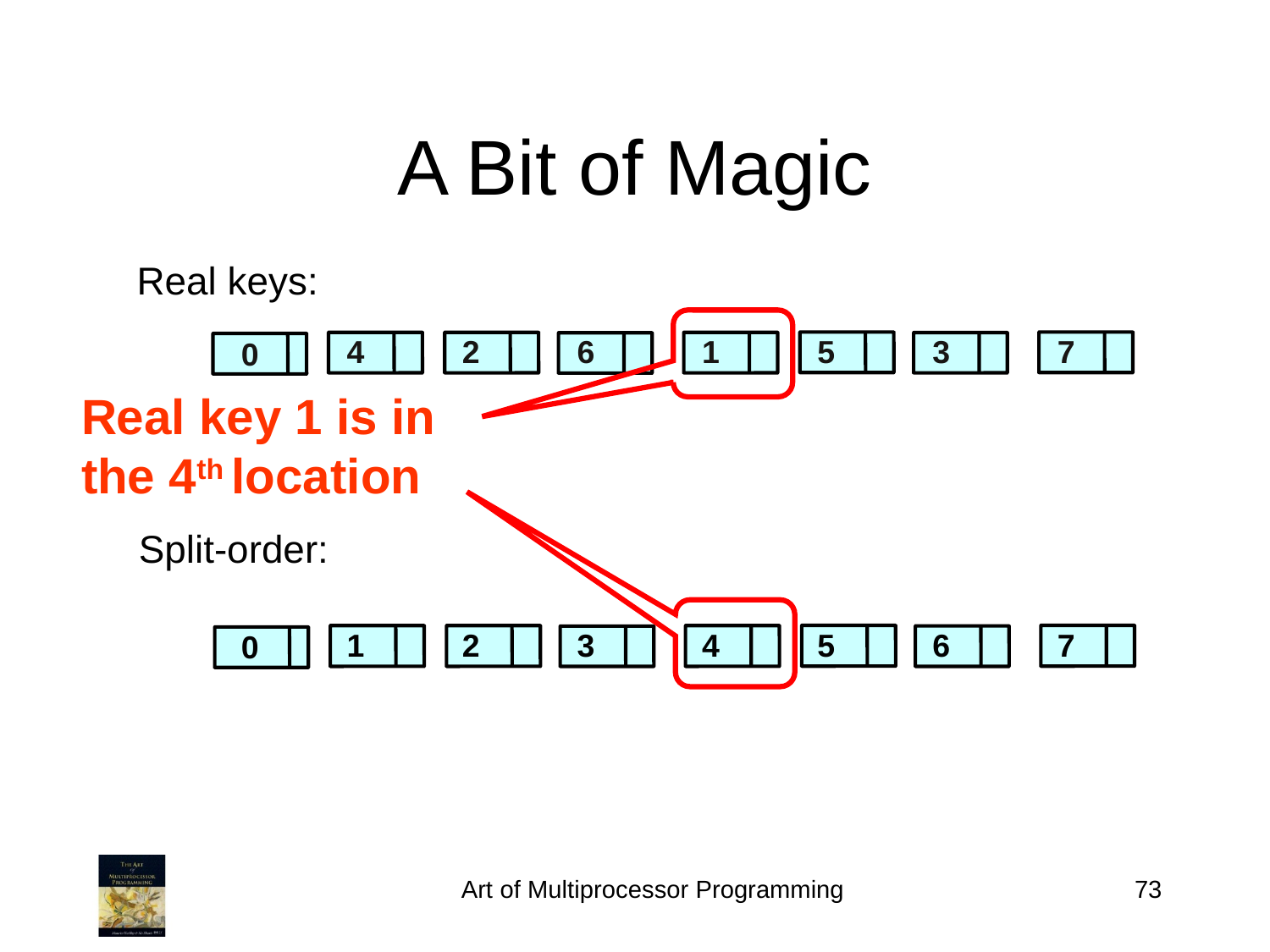

A Bit of Magic
Real keys:

4
2
6
1
5
3
7
0

Real key 1 is in the 4th location
Split-order:

1
2
3
4
5
6
7
0

Art of Multiprocessor Programming
73